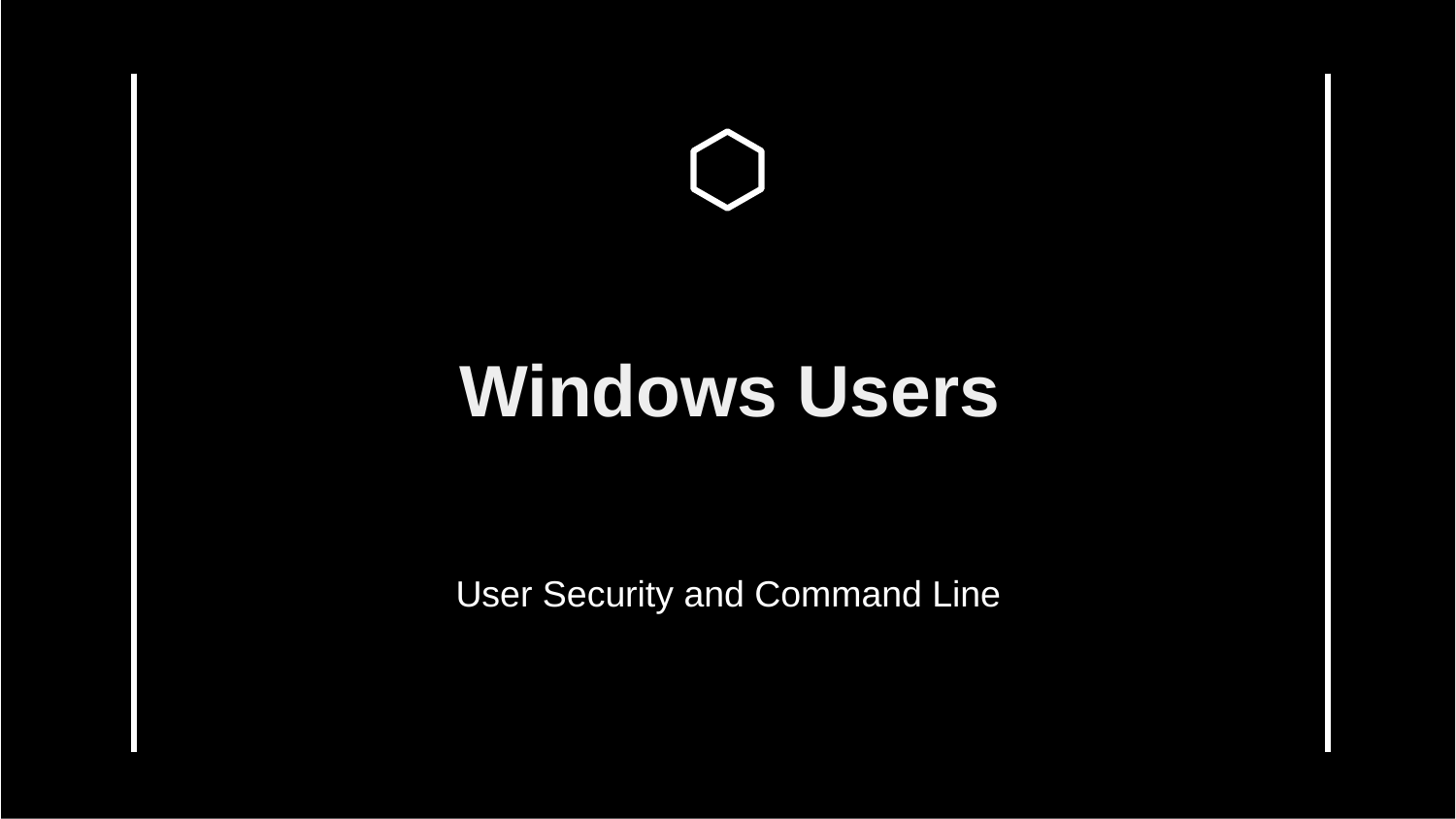

# Windows Users
User Security and Command Line